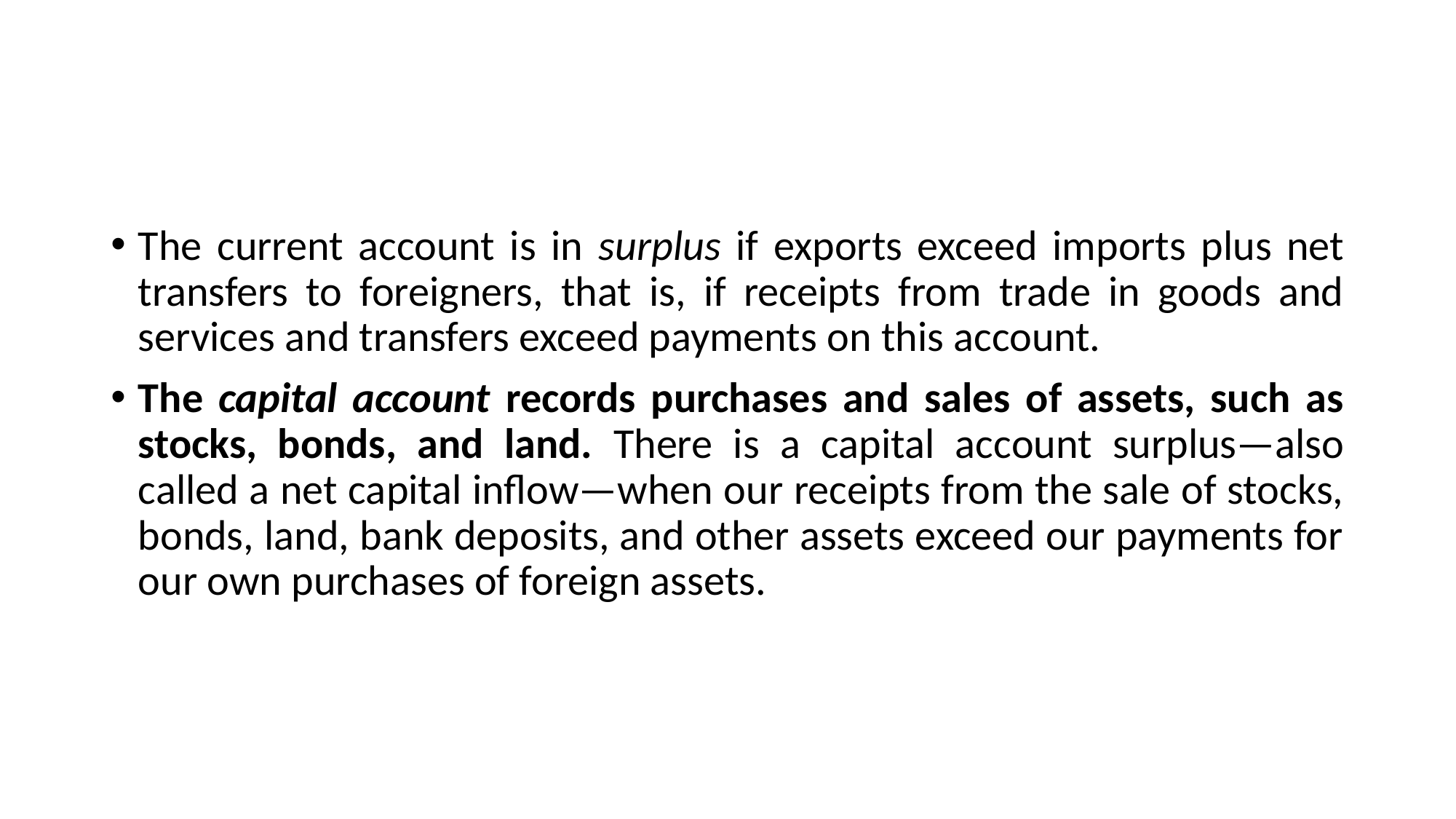

#
The current account is in surplus if exports exceed imports plus net transfers to foreigners, that is, if receipts from trade in goods and services and transfers exceed payments on this account.
The capital account records purchases and sales of assets, such as stocks, bonds, and land. There is a capital account surplus—also called a net capital inflow—when our receipts from the sale of stocks, bonds, land, bank deposits, and other assets exceed our payments for our own purchases of foreign assets.